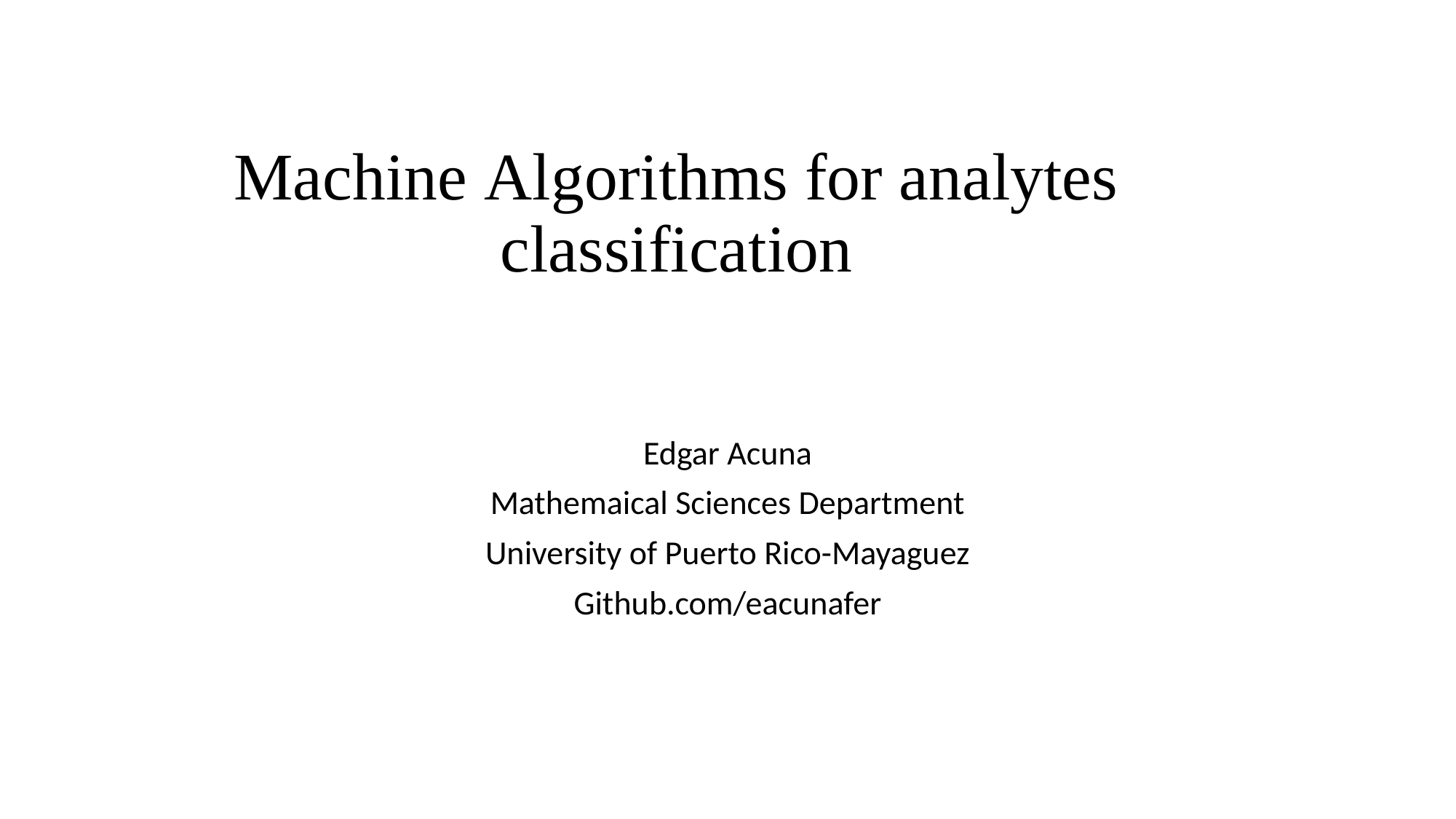

# Machine Algorithms for analytes classification
Edgar Acuna
Mathemaical Sciences Department
University of Puerto Rico-Mayaguez
Github.com/eacunafer